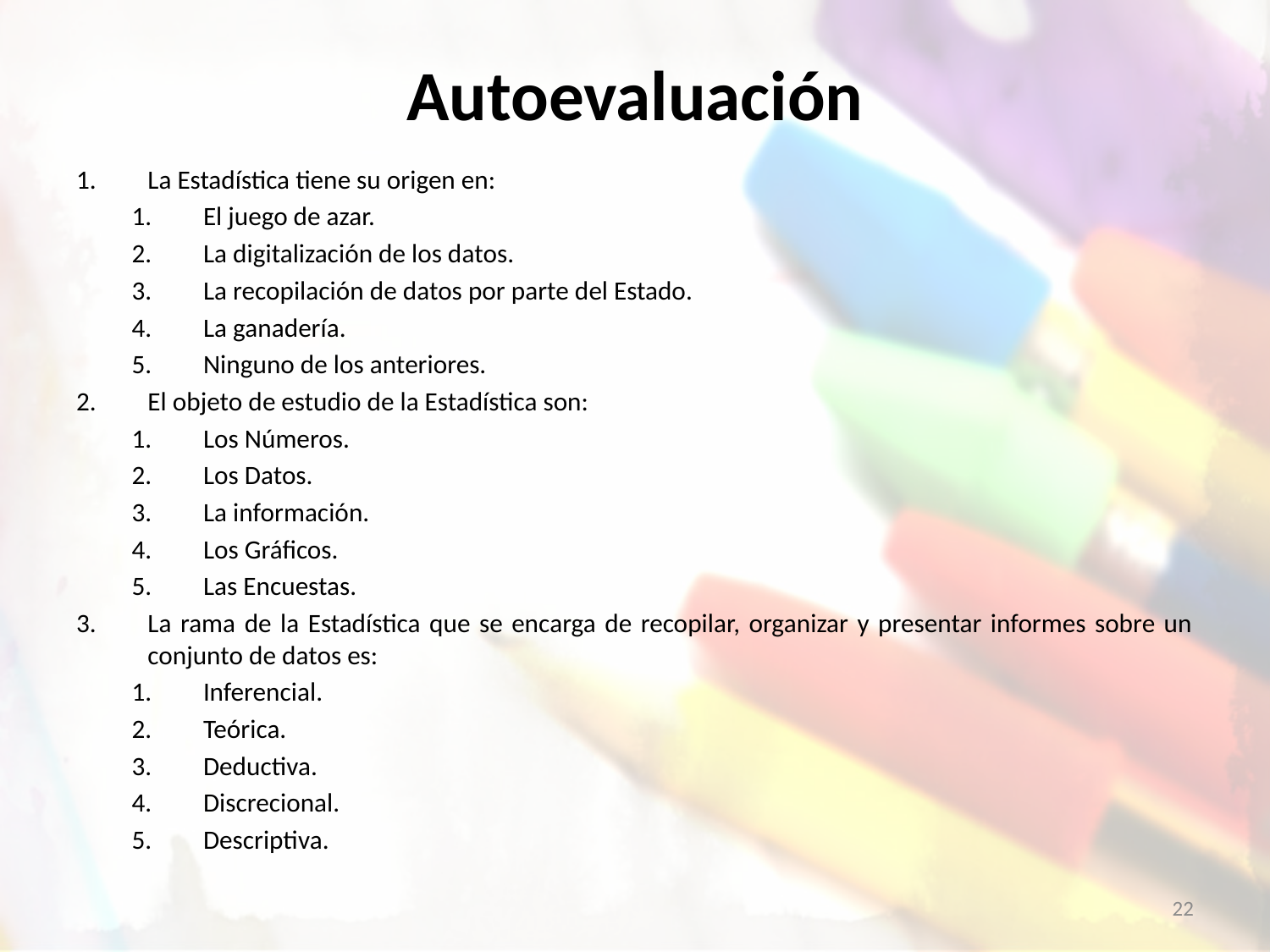

# Autoevaluación
La Estadística tiene su origen en:
El juego de azar.
La digitalización de los datos.
La recopilación de datos por parte del Estado.
La ganadería.
Ninguno de los anteriores.
El objeto de estudio de la Estadística son:
Los Números.
Los Datos.
La información.
Los Gráficos.
Las Encuestas.
La rama de la Estadística que se encarga de recopilar, organizar y presentar informes sobre un conjunto de datos es:
Inferencial.
Teórica.
Deductiva.
Discrecional.
Descriptiva.
22